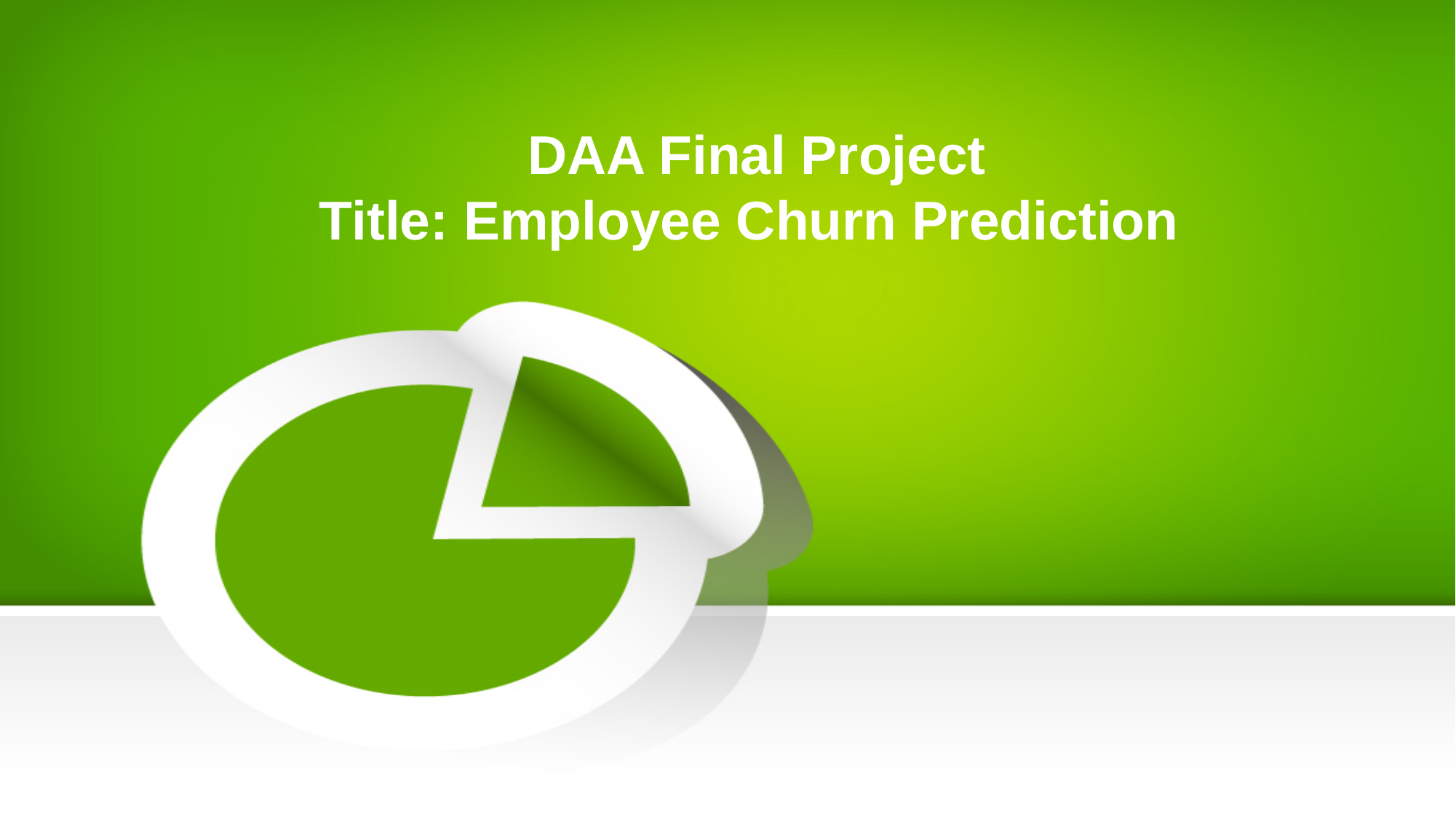

# DAA Final Project Title: Employee Churn Prediction